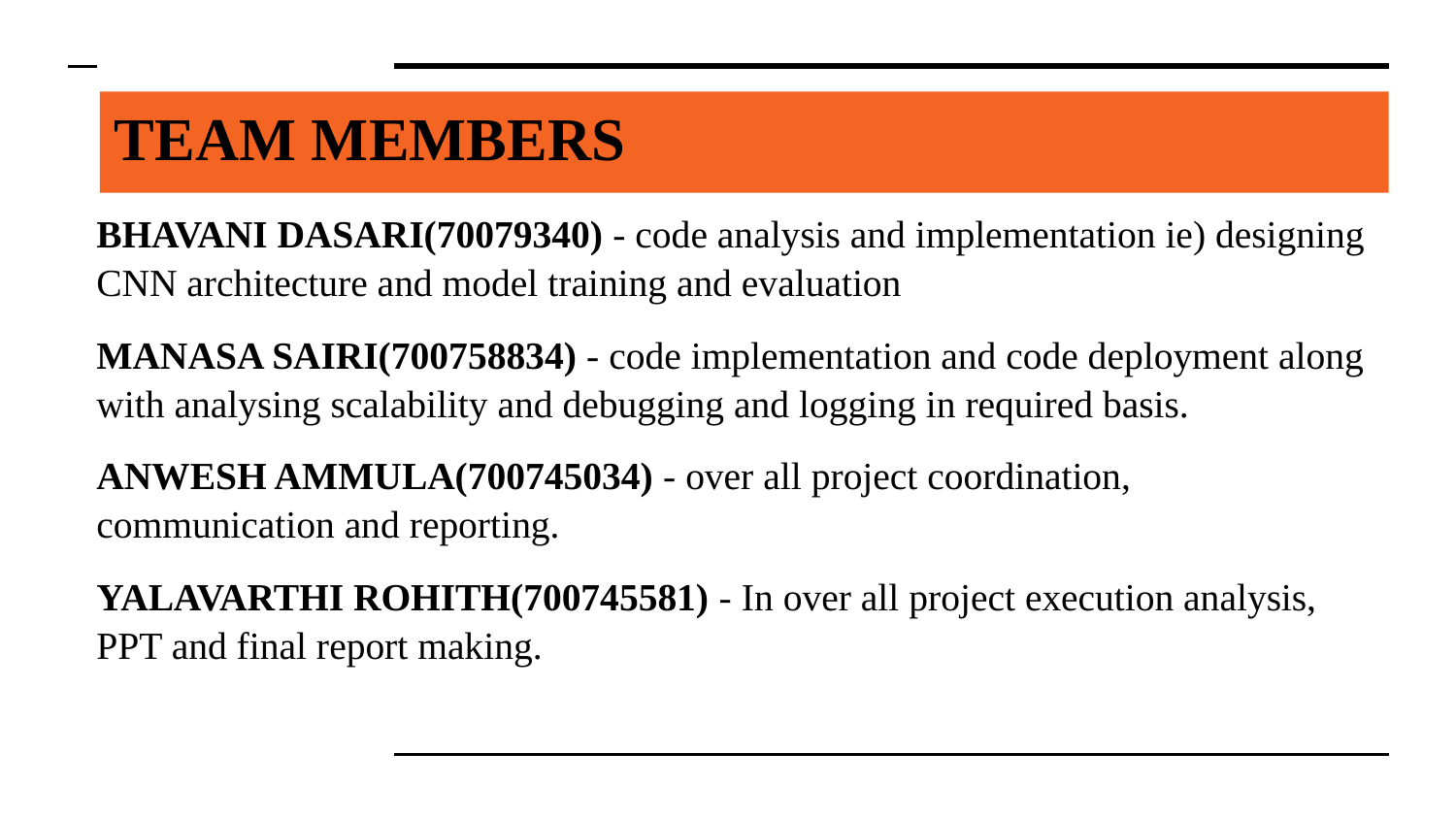

# TEAM MEMBERS
BHAVANI DASARI(70079340) - code analysis and implementation ie) designing CNN architecture and model training and evaluation
MANASA SAIRI(700758834) - code implementation and code deployment along with analysing scalability and debugging and logging in required basis.
ANWESH AMMULA(700745034) - over all project coordination, communication and reporting.
YALAVARTHI ROHITH(700745581) - In over all project execution analysis, PPT and final report making.